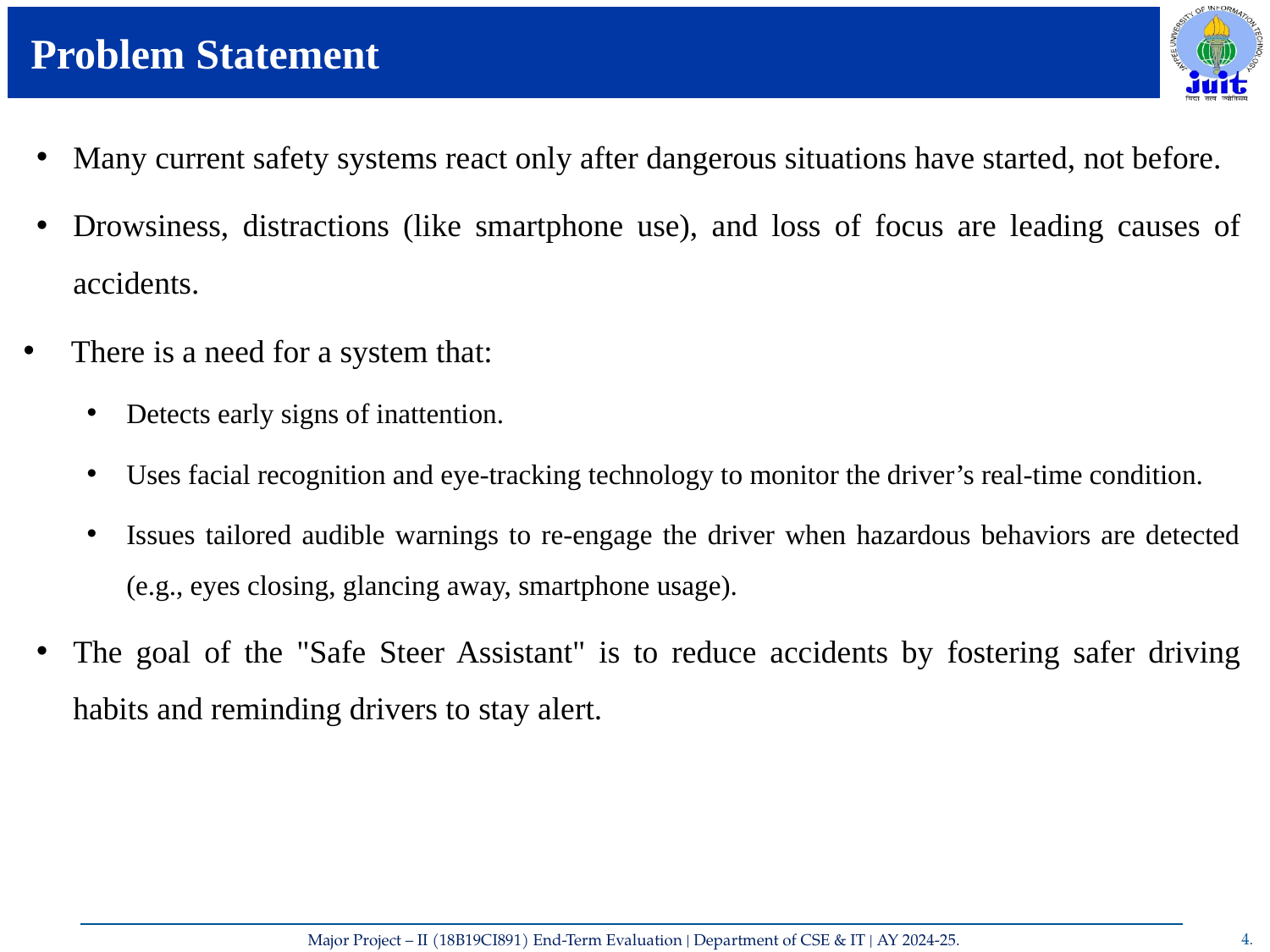

# Problem Statement
Many current safety systems react only after dangerous situations have started, not before.
Drowsiness, distractions (like smartphone use), and loss of focus are leading causes of accidents.
There is a need for a system that:
Detects early signs of inattention.
Uses facial recognition and eye-tracking technology to monitor the driver’s real-time condition.
Issues tailored audible warnings to re-engage the driver when hazardous behaviors are detected (e.g., eyes closing, glancing away, smartphone usage).
The goal of the "Safe Steer Assistant" is to reduce accidents by fostering safer driving habits and reminding drivers to stay alert.